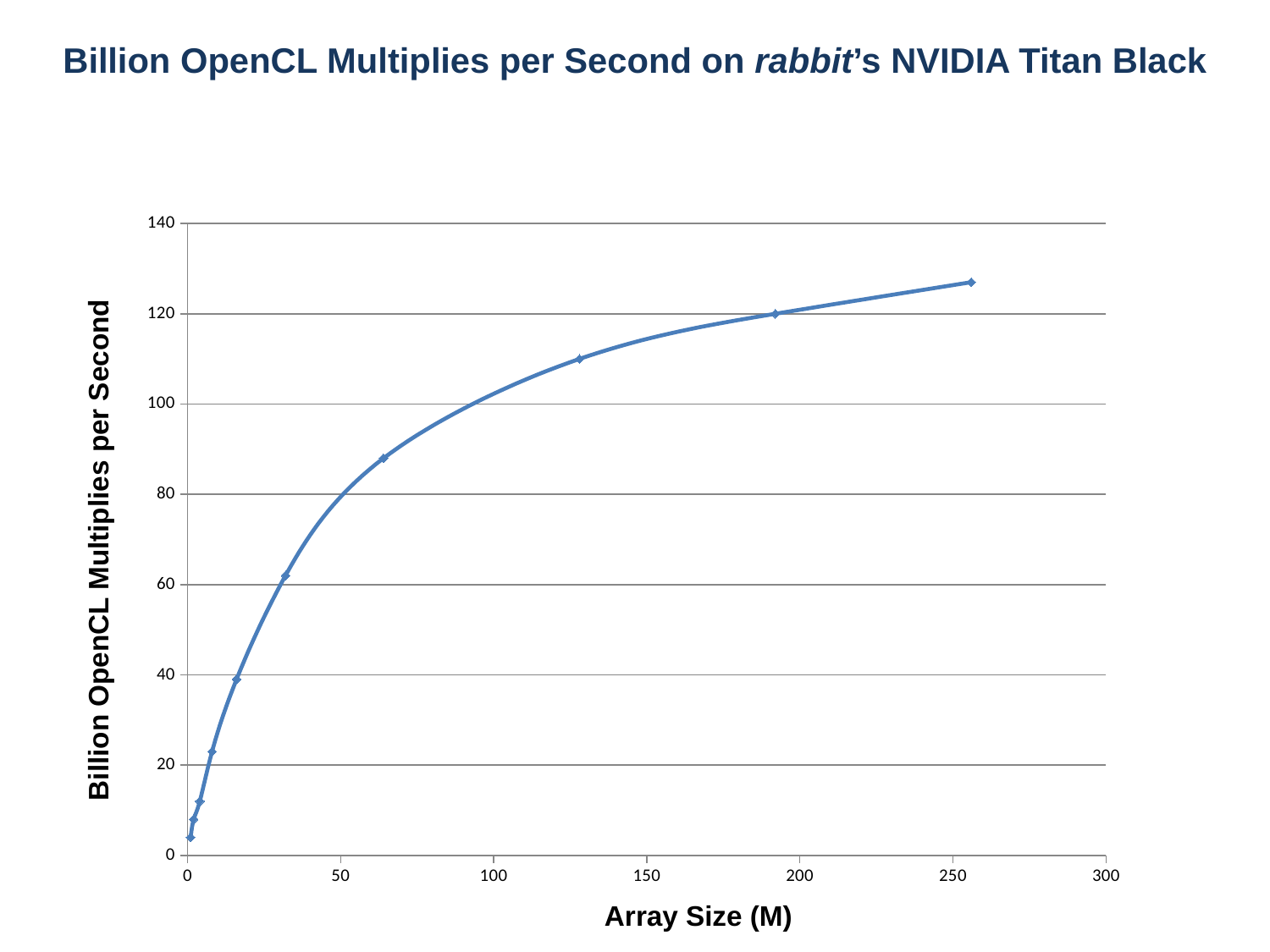

Billion OpenCL Multiplies per Second on rabbit’s NVIDIA Titan Black

### Chart

| Category |  |
|---|---|
Billion OpenCL Multiplies per Second
Array Size (M)